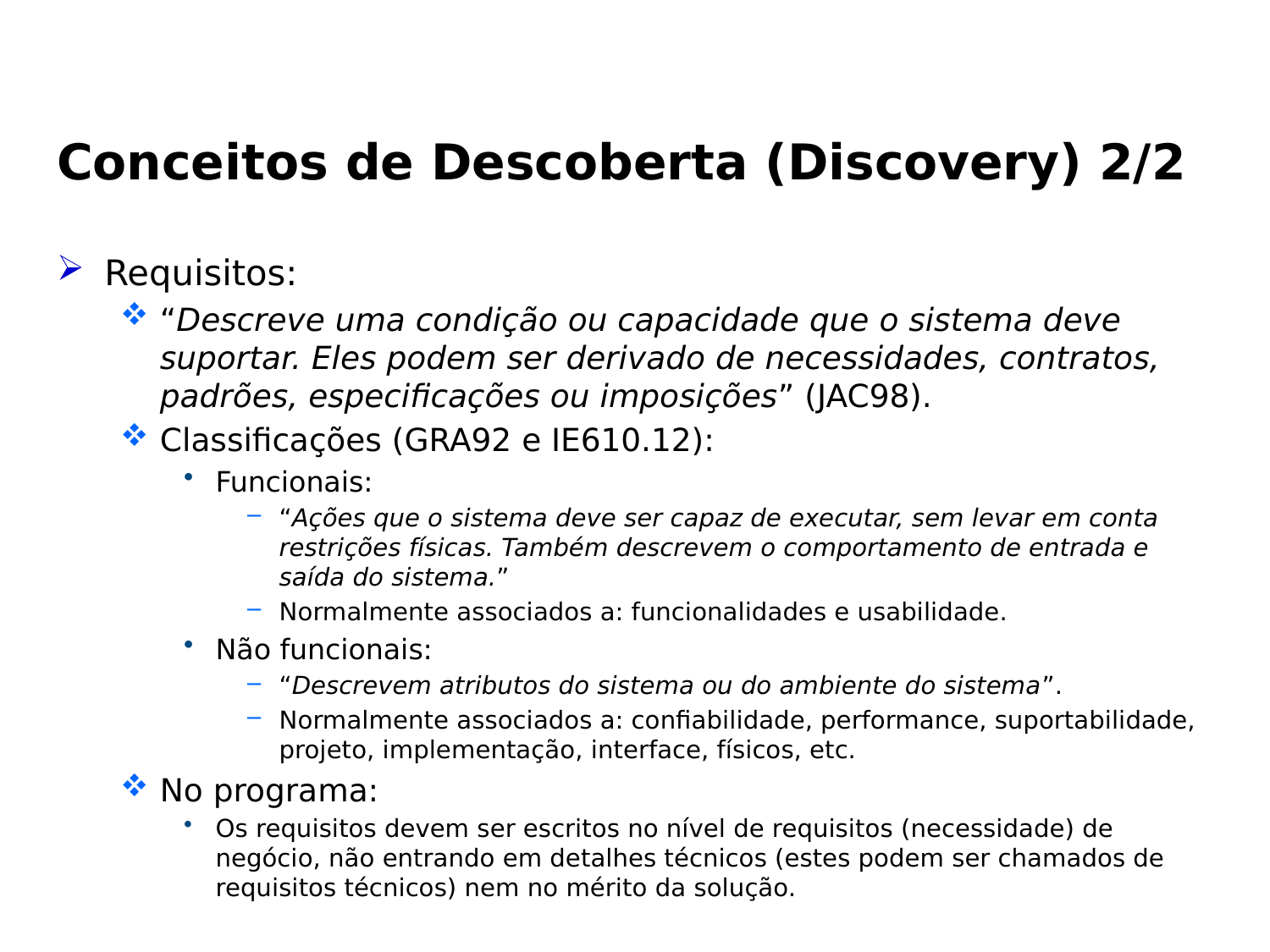

# Conceitos de Descoberta (Discovery) 2/2
Requisitos:
“Descreve uma condição ou capacidade que o sistema deve suportar. Eles podem ser derivado de necessidades, contratos, padrões, especificações ou imposições” (JAC98).
Classificações (GRA92 e IE610.12):
Funcionais:
“Ações que o sistema deve ser capaz de executar, sem levar em conta restrições físicas. Também descrevem o comportamento de entrada e saída do sistema.”
Normalmente associados a: funcionalidades e usabilidade.
Não funcionais:
“Descrevem atributos do sistema ou do ambiente do sistema”.
Normalmente associados a: confiabilidade, performance, suportabilidade, projeto, implementação, interface, físicos, etc.
No programa:
Os requisitos devem ser escritos no nível de requisitos (necessidade) de negócio, não entrando em detalhes técnicos (estes podem ser chamados de requisitos técnicos) nem no mérito da solução.